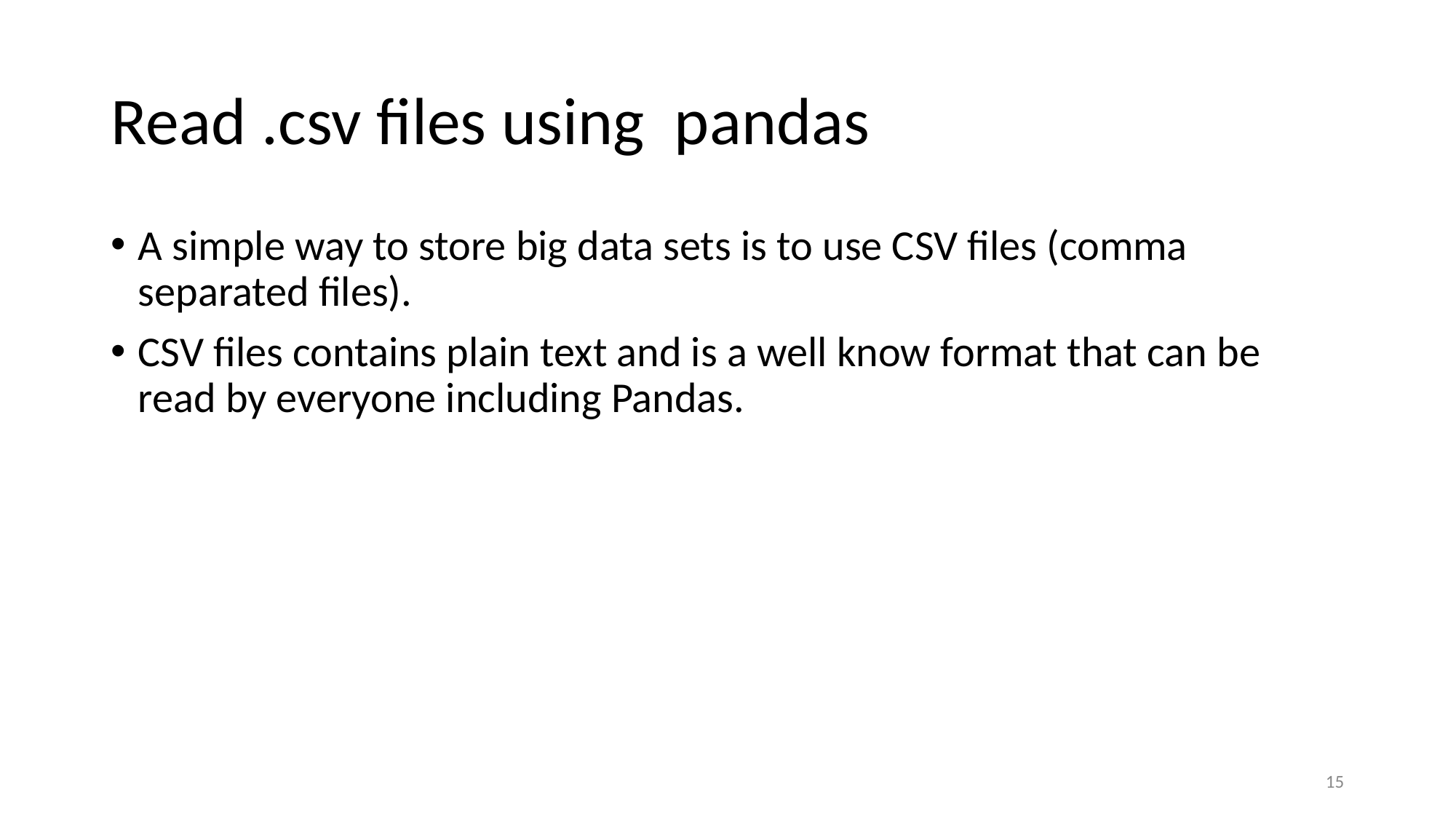

# Read .csv files using  pandas
A simple way to store big data sets is to use CSV files (comma separated files).
CSV files contains plain text and is a well know format that can be read by everyone including Pandas.

15